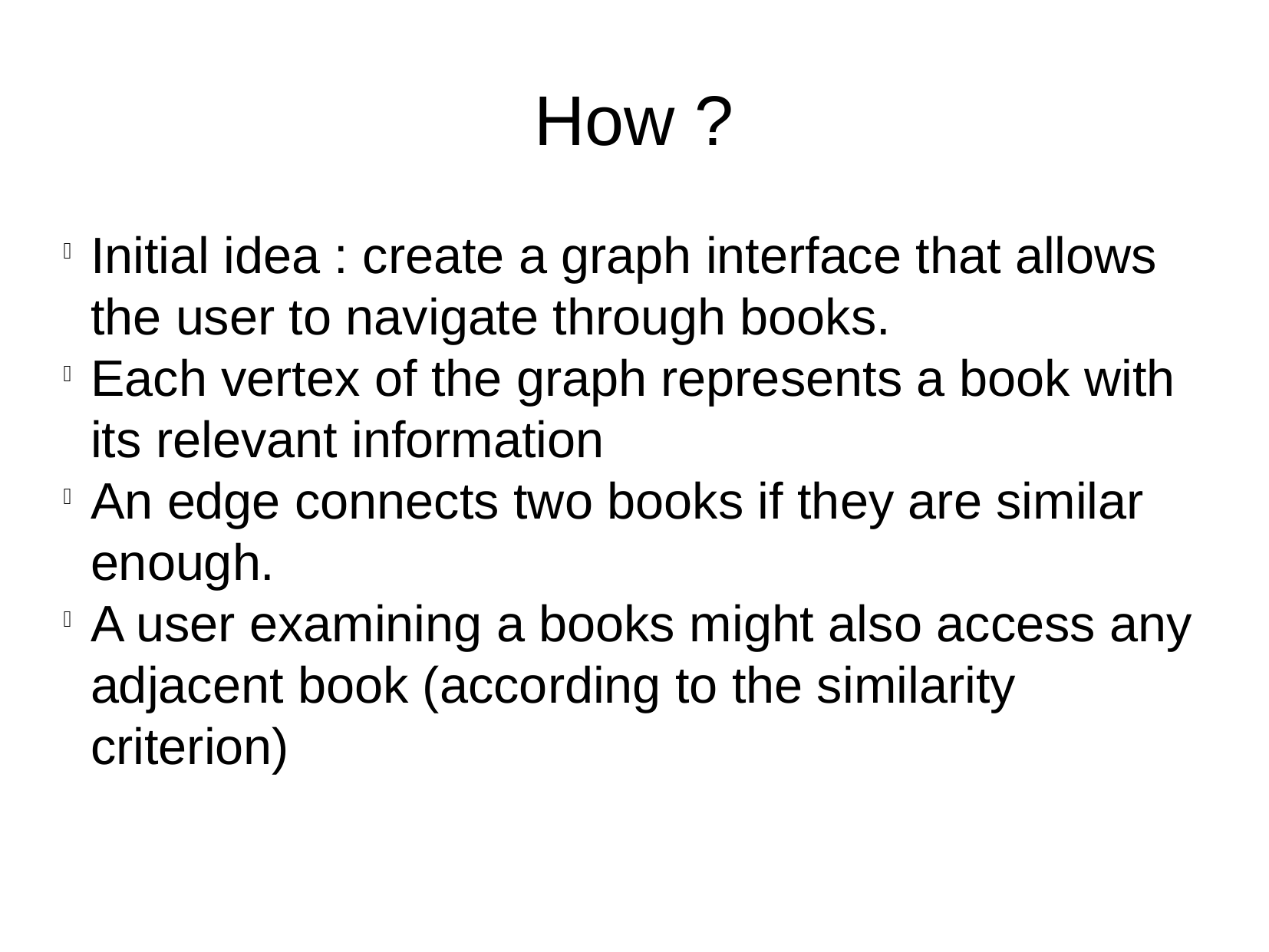

How ?
Initial idea : create a graph interface that allows the user to navigate through books.
Each vertex of the graph represents a book with its relevant information
An edge connects two books if they are similar enough.
A user examining a books might also access any adjacent book (according to the similarity criterion)